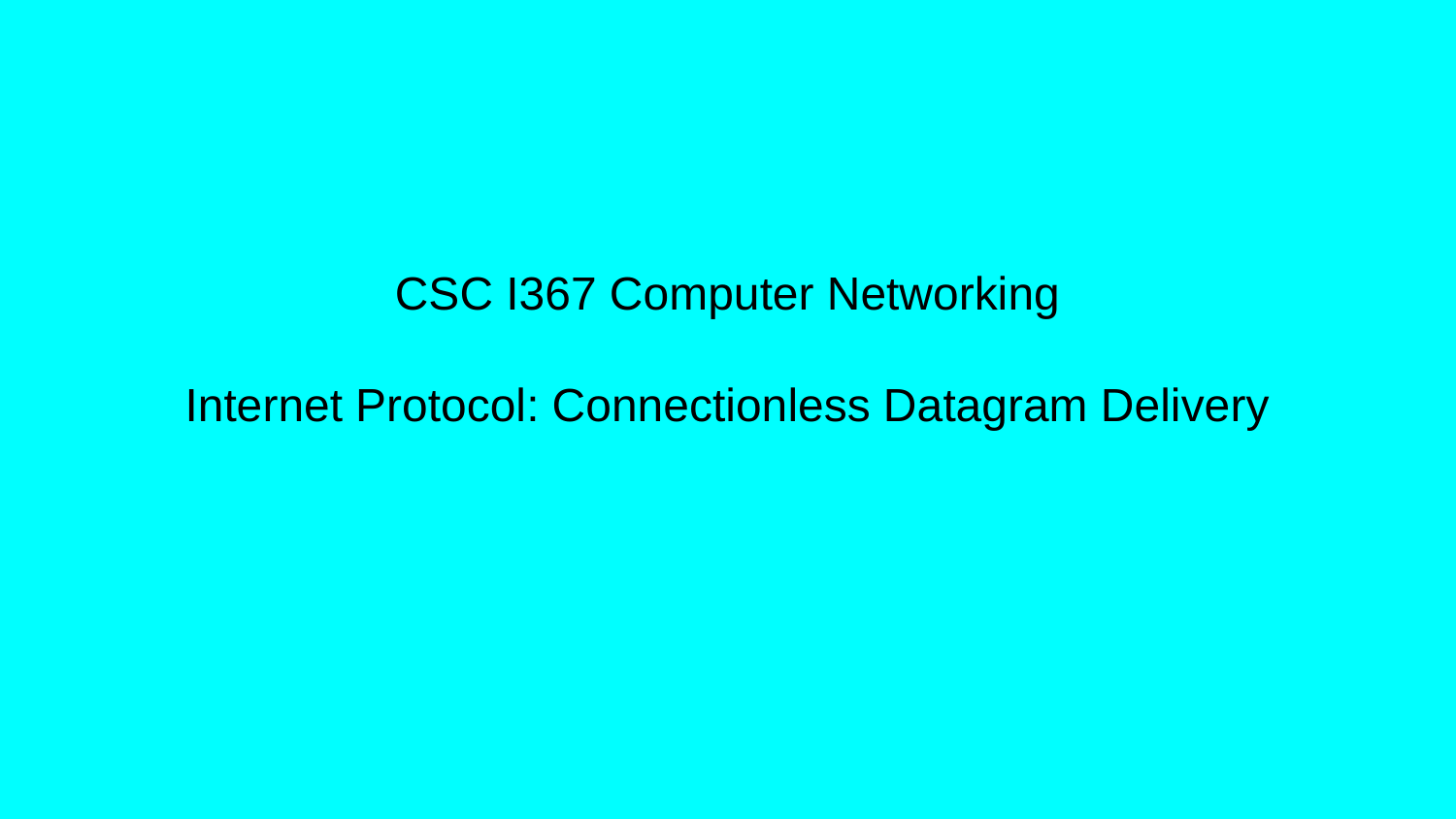

# CSC I367 Computer Networking Internet Protocol: Connectionless Datagram Delivery